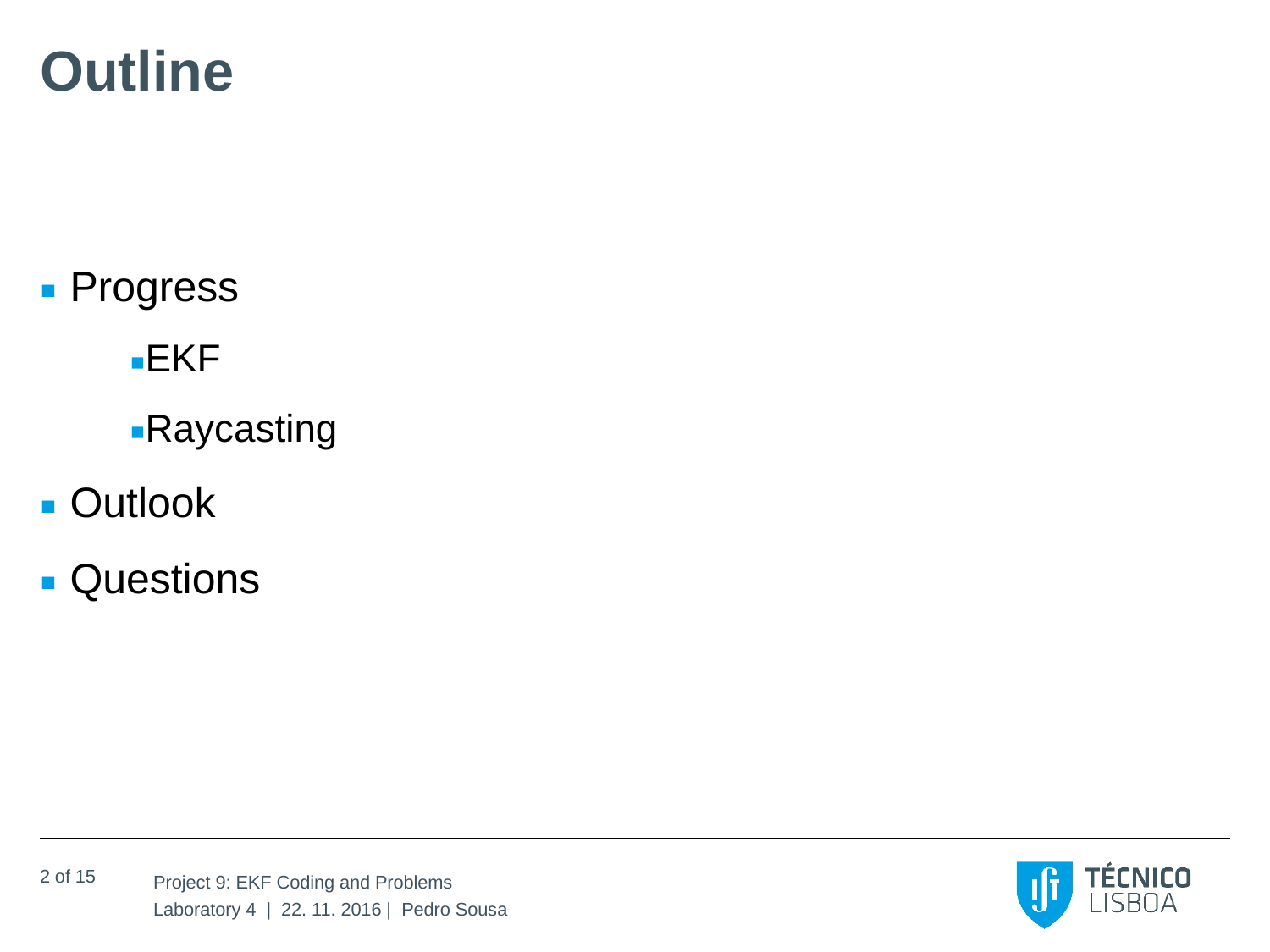

# Outline
Progress
EKF
Raycasting
Outlook
Questions
2 of 15